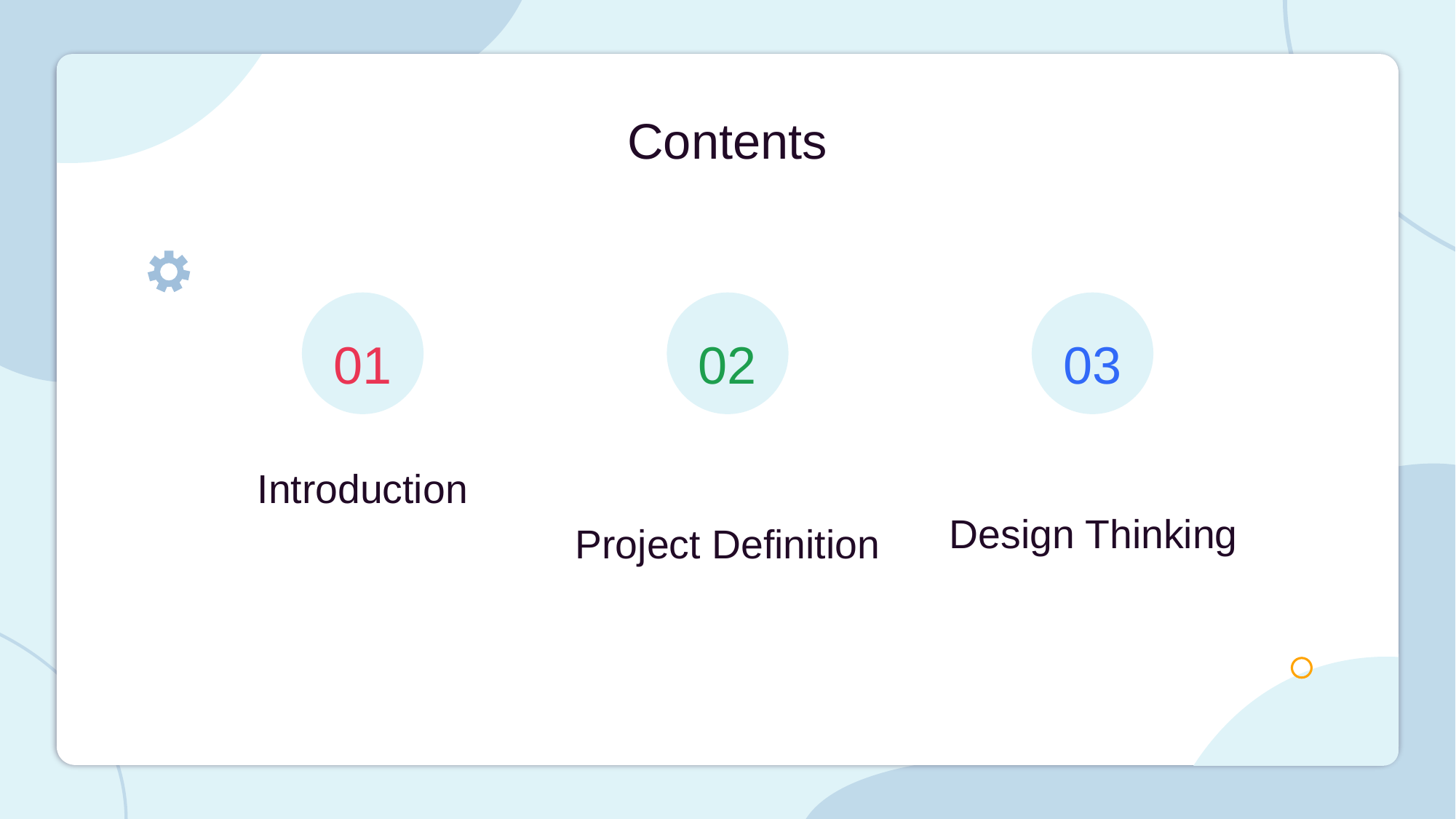

Contents

# 01
02
03
Introduction

Project Definition
Design Thinking